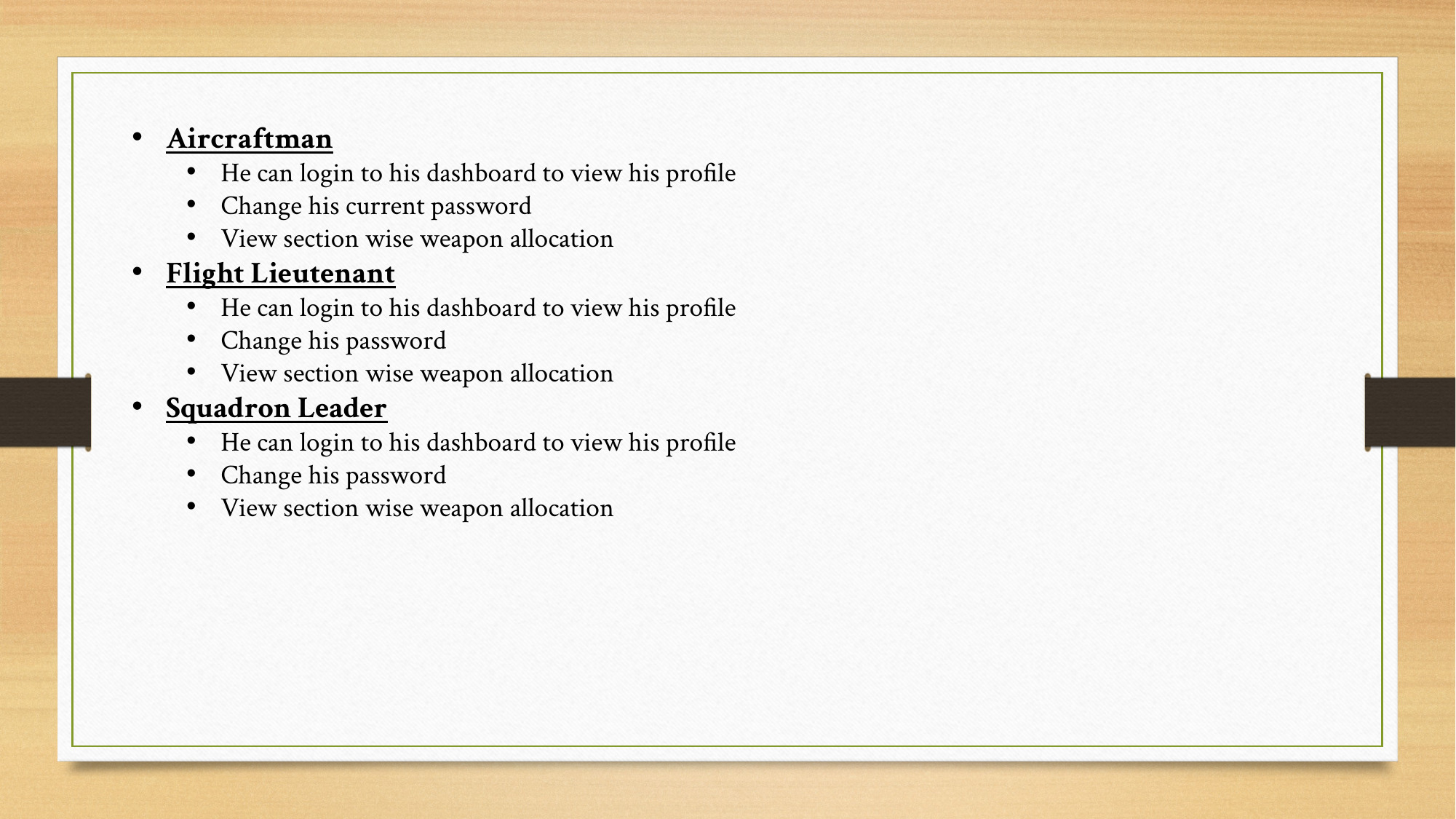

Aircraftman
He can login to his dashboard to view his profile
Change his current password
View section wise weapon allocation
Flight Lieutenant
He can login to his dashboard to view his profile
Change his password
View section wise weapon allocation
Squadron Leader
He can login to his dashboard to view his profile
Change his password
View section wise weapon allocation